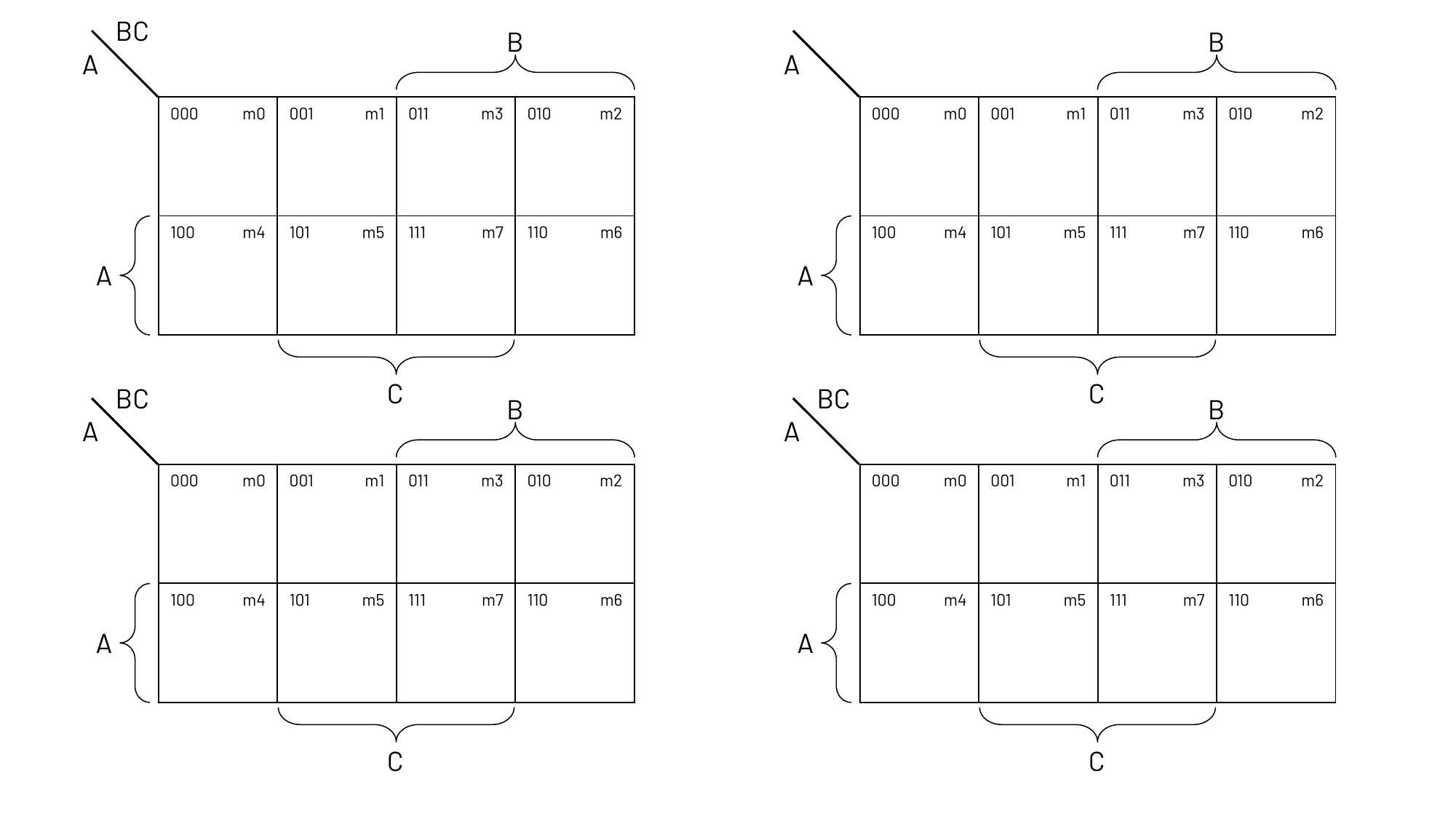

BC
B
B
A
A
| 000 | m0 | 001 | m1 | 011 | m3 | 010 | m2 |
| --- | --- | --- | --- | --- | --- | --- | --- |
|  |  |  |  |  |  |  |  |
| 100 | m4 | 101 | m5 | 111 | m7 | 110 | m6 |
|  |  |  |  |  |  |  |  |
| 000 | m0 | 001 | m1 | 011 | m3 | 010 | m2 |
| --- | --- | --- | --- | --- | --- | --- | --- |
|  |  |  |  |  |  |  |  |
| 100 | m4 | 101 | m5 | 111 | m7 | 110 | m6 |
|  |  |  |  |  |  |  |  |

A
A

C
C
BC
BC
B
B
A
A
| 000 | m0 | 001 | m1 | 011 | m3 | 010 | m2 |
| --- | --- | --- | --- | --- | --- | --- | --- |
|  |  |  |  |  |  |  |  |
| 100 | m4 | 101 | m5 | 111 | m7 | 110 | m6 |
|  |  |  |  |  |  |  |  |
| 000 | m0 | 001 | m1 | 011 | m3 | 010 | m2 |
| --- | --- | --- | --- | --- | --- | --- | --- |
|  |  |  |  |  |  |  |  |
| 100 | m4 | 101 | m5 | 111 | m7 | 110 | m6 |
|  |  |  |  |  |  |  |  |

A
A
C
C